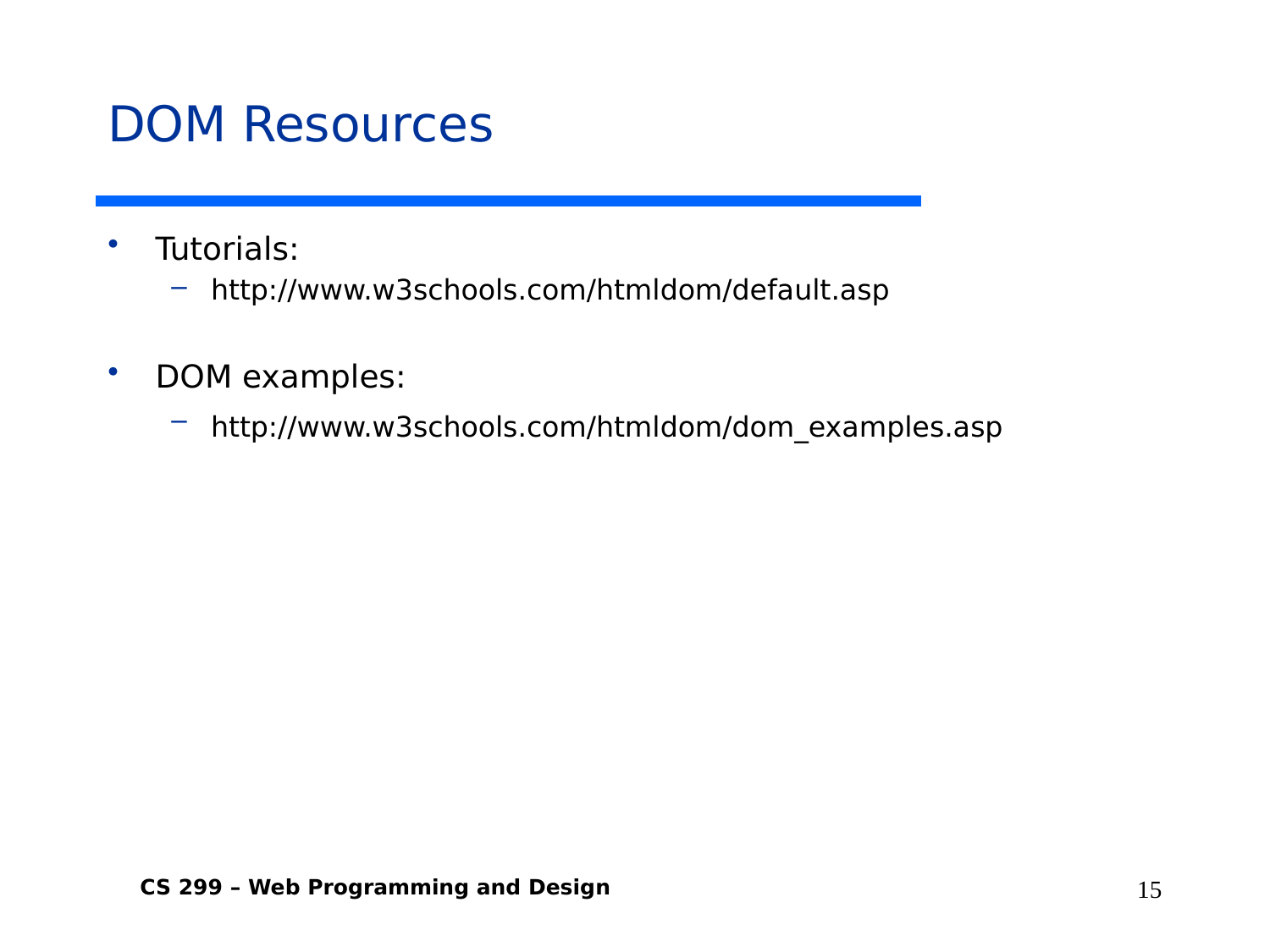

# DOM Resources
Tutorials:
http://www.w3schools.com/htmldom/default.asp

DOM examples:
http://www.w3schools.com/htmldom/dom_examples.asp
15